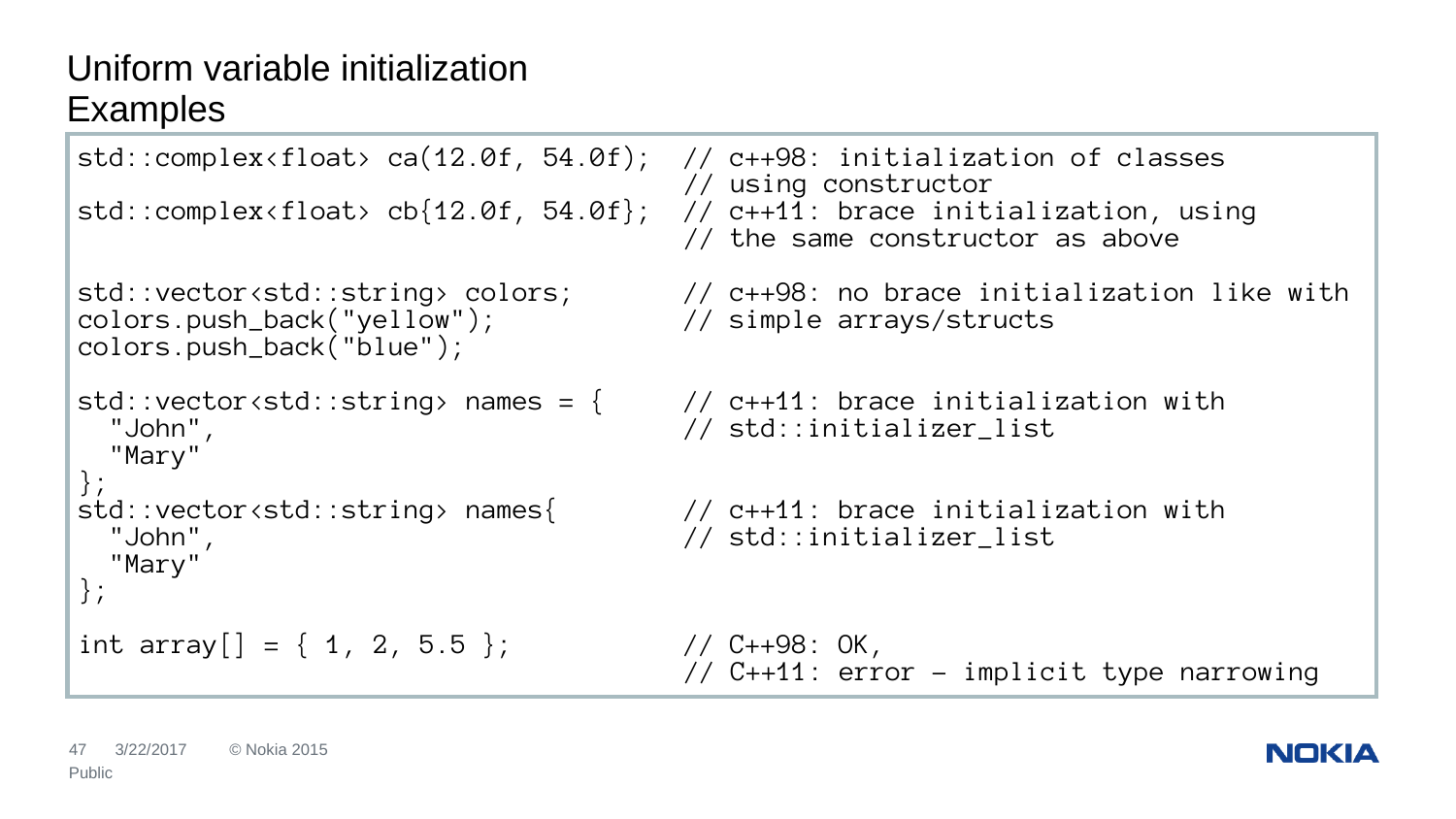

Uniform variable initialization
Examples
std::complex<float> ca(12.0f, 54.0f);  // c++98: initialization of classes
                                       // using constructor
std::complex<float> cb{12.0f, 54.0f};  // c++11: brace initialization, using
                                       // the same constructor as above

std::vector<std::string> colors;       // c++98: no brace initialization like with
colors.push_back("yellow");            // simple arrays/structs
colors.push_back("blue");

std::vector<std::string> names = {     // c++11: brace initialization with
  "John",                              // std::initializer_list
  "Mary"
};
std::vector<std::string> names{        // c++11: brace initialization with
  "John",                              // std::initializer_list
  "Mary"
};

int array[] = { 1, 2, 5.5 };           // C++98: OK,
                                       // C++11: error - implicit type narrowing